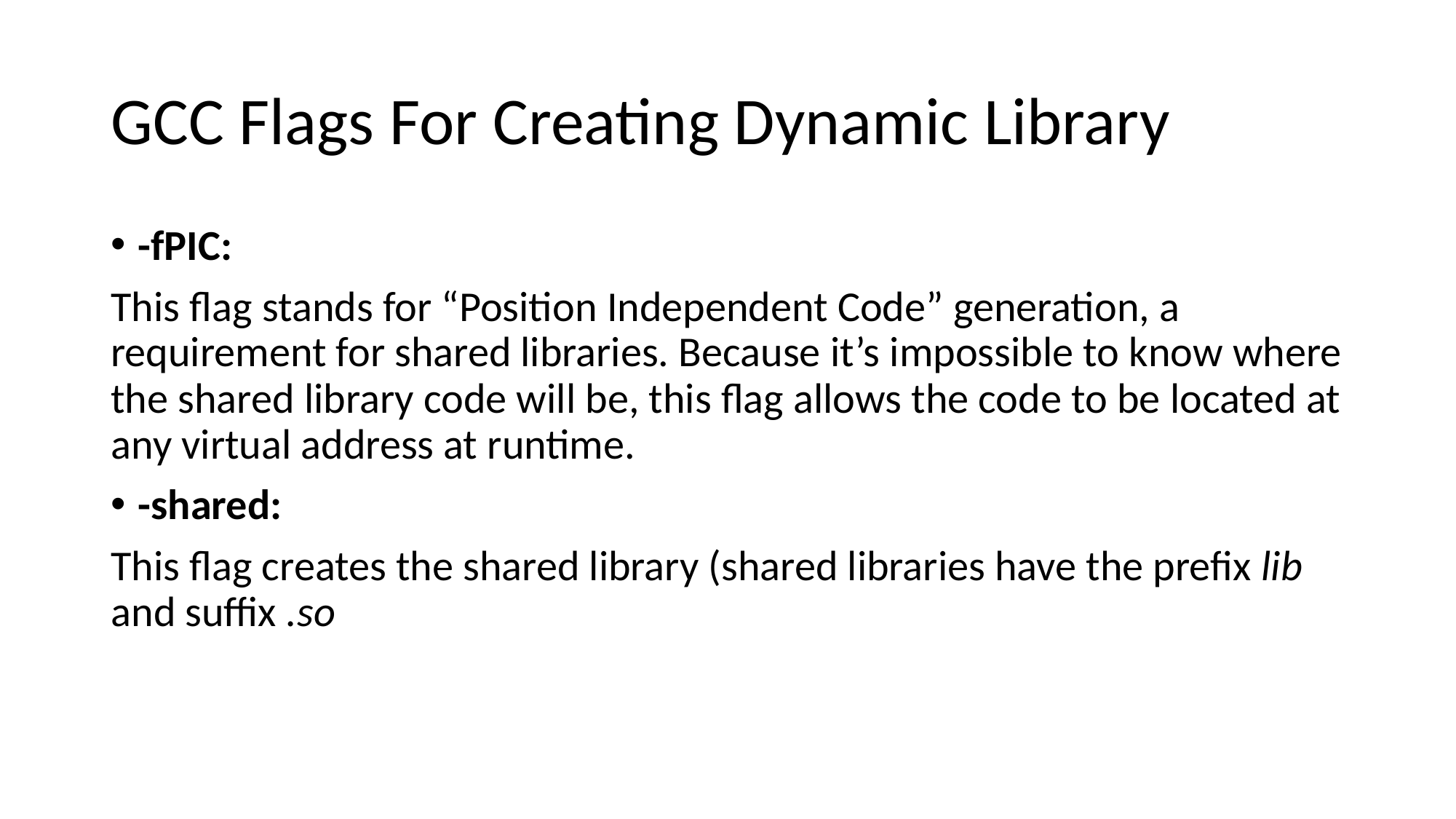

# GCC Flags For Creating Dynamic Library
-fPIC:
This flag stands for “Position Independent Code” generation, a requirement for shared libraries. Because it’s impossible to know where the shared library code will be, this flag allows the code to be located at any virtual address at runtime.
-shared:
This flag creates the shared library (shared libraries have the prefix lib and suffix .so